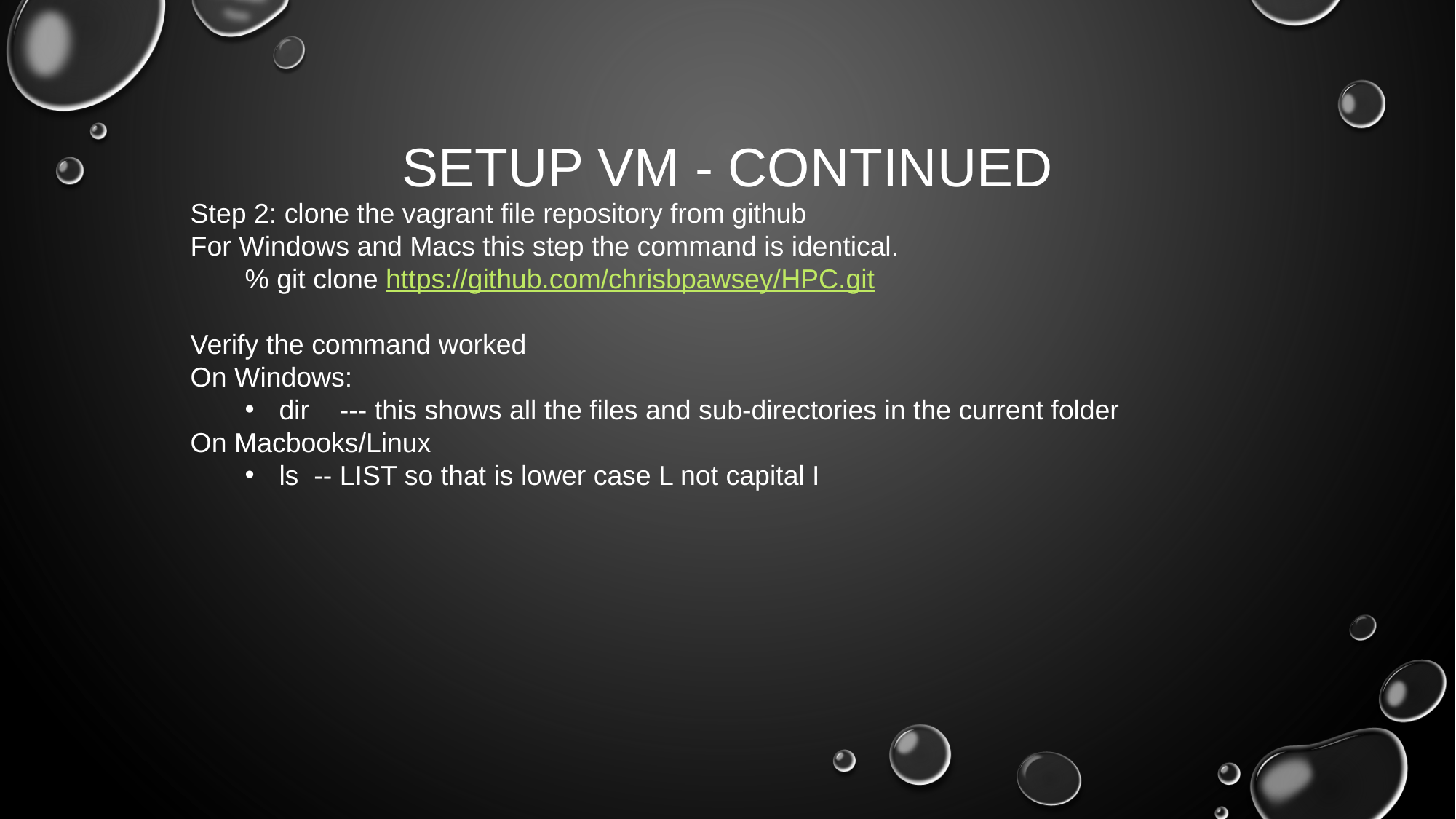

# Setup VM - continued
Step 2: clone the vagrant file repository from github
For Windows and Macs this step the command is identical.
% git clone https://github.com/chrisbpawsey/HPC.git

Verify the command worked
On Windows:
dir    --- this shows all the files and sub-directories in the current folder
On Macbooks/Linux
ls  -- LIST so that is lower case L not capital I